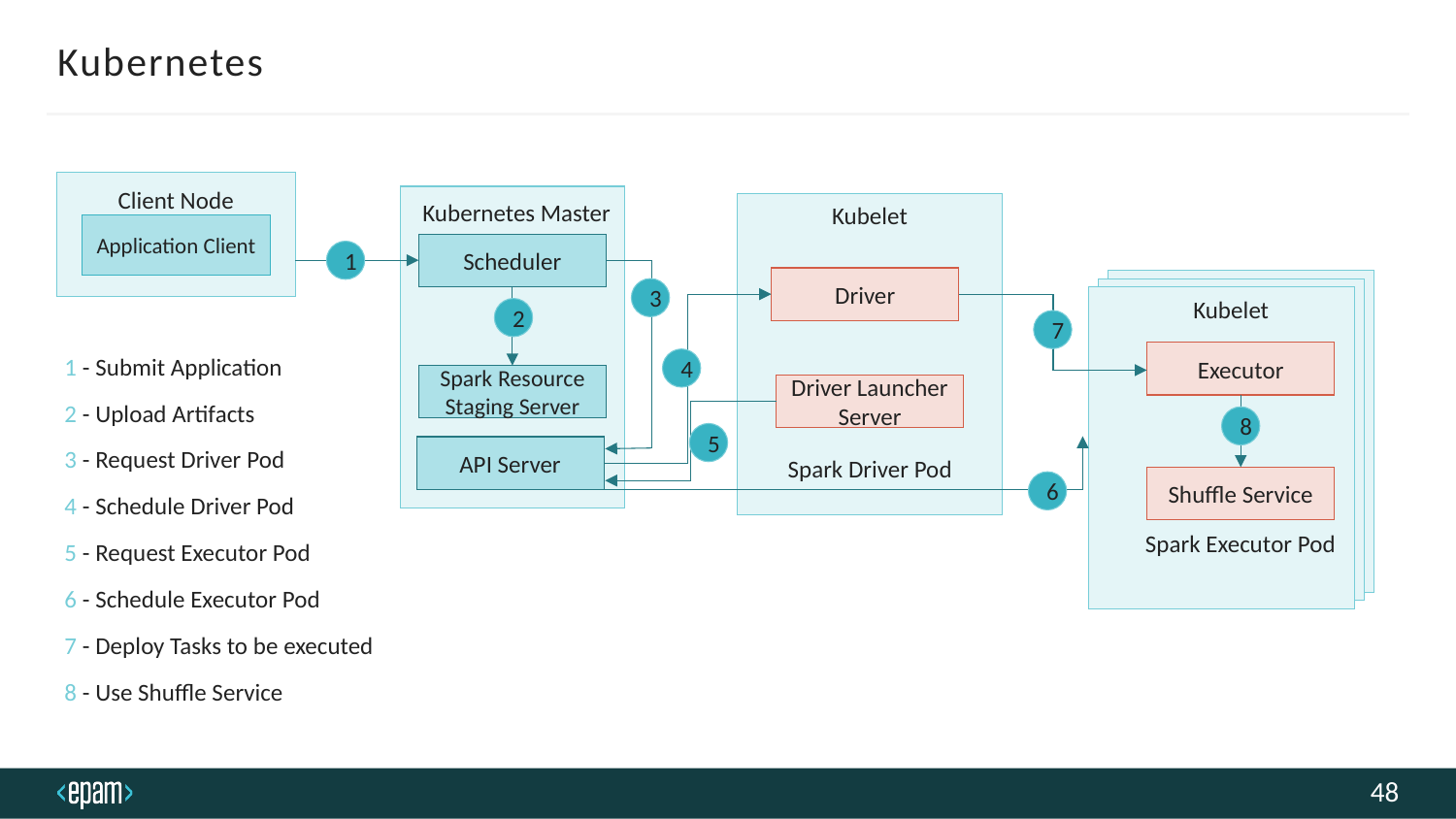

# Kubernetes

Client Node

Kubernetes Master
Kubelet

Application Client
Scheduler
1
Driver

3

Kubelet
2
7
1 - Submit Application
2 - Upload Artifacts
3 - Request Driver Pod
4 - Schedule Driver Pod
5 - Request Executor Pod
6 - Schedule Executor Pod
7 - Deploy Tasks to be executed
8 - Use Shuffle Service
Executor
4
Spark Resource Staging Server
Driver Launcher Server
8
5
API Server
Spark Driver Pod
Shuffle Service
6
Spark Executor Pod
48